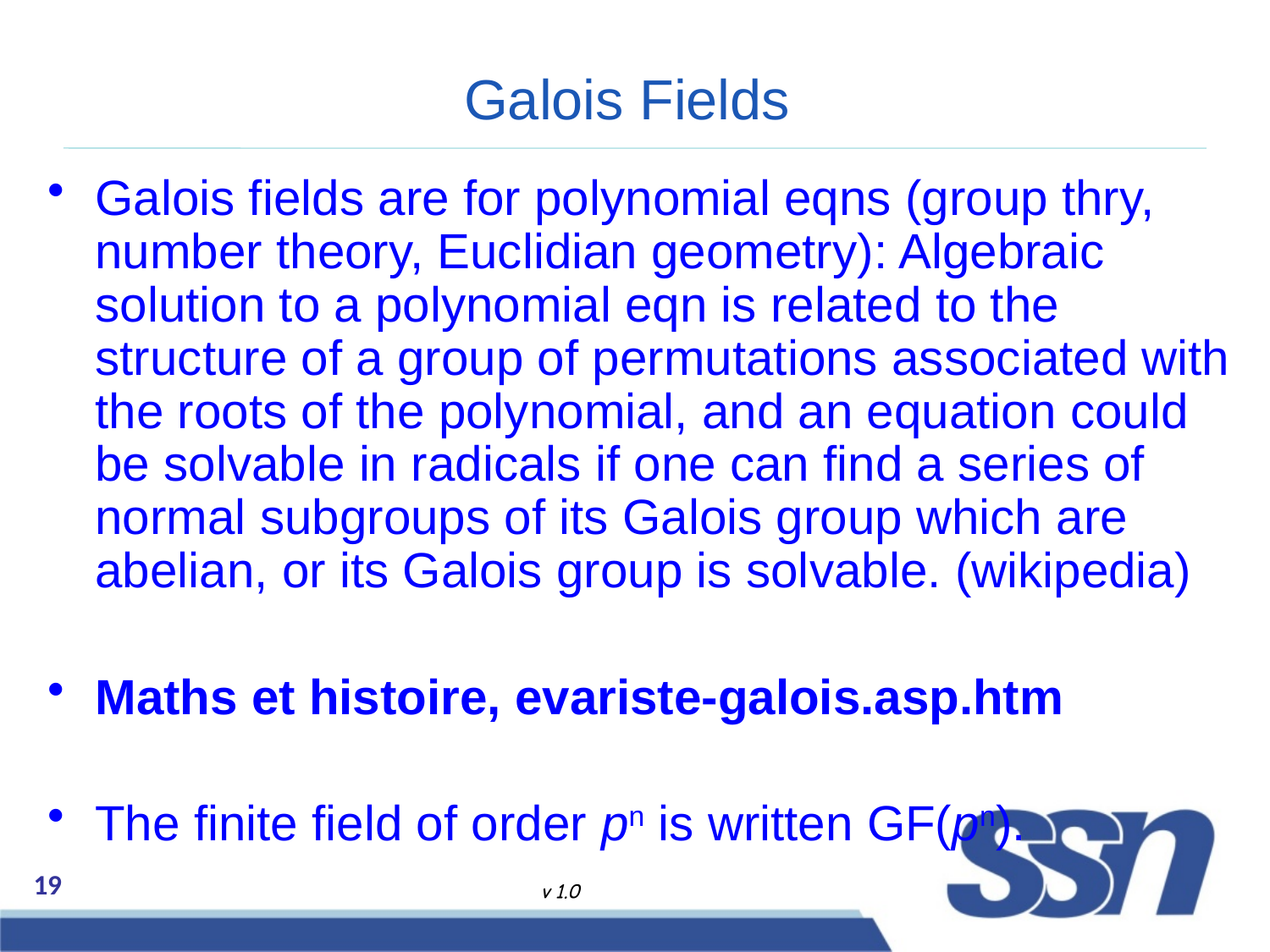

# Galois Fields
Galois fields are for polynomial eqns (group thry, number theory, Euclidian geometry): Algebraic solution to a polynomial eqn is related to the structure of a group of permutations associated with the roots of the polynomial, and an equation could be solvable in radicals if one can find a series of normal subgroups of its Galois group which are abelian, or its Galois group is solvable. (wikipedia)

Maths et histoire, evariste-galois.asp.htm

The finite field of order pn is written GF(pn).